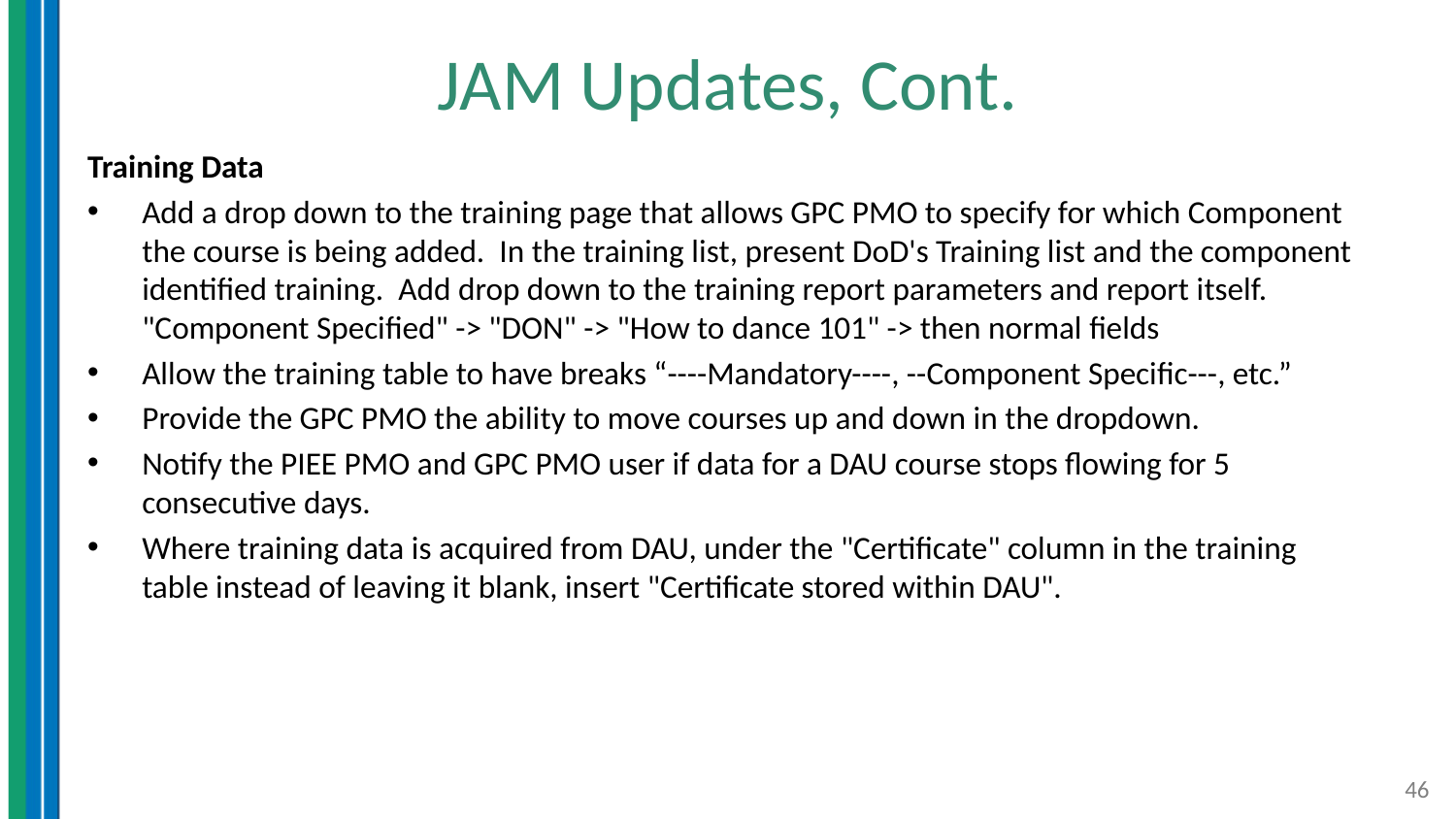

# JAM Updates, Cont.
Training Data
Add a drop down to the training page that allows GPC PMO to specify for which Component the course is being added.  In the training list, present DoD's Training list and the component identified training.  Add drop down to the training report parameters and report itself. "Component Specified" -> "DON" -> "How to dance 101" -> then normal fields
Allow the training table to have breaks “----Mandatory----, --Component Specific---, etc.”
Provide the GPC PMO the ability to move courses up and down in the dropdown.
Notify the PIEE PMO and GPC PMO user if data for a DAU course stops flowing for 5 consecutive days.
Where training data is acquired from DAU, under the "Certificate" column in the training table instead of leaving it blank, insert "Certificate stored within DAU".